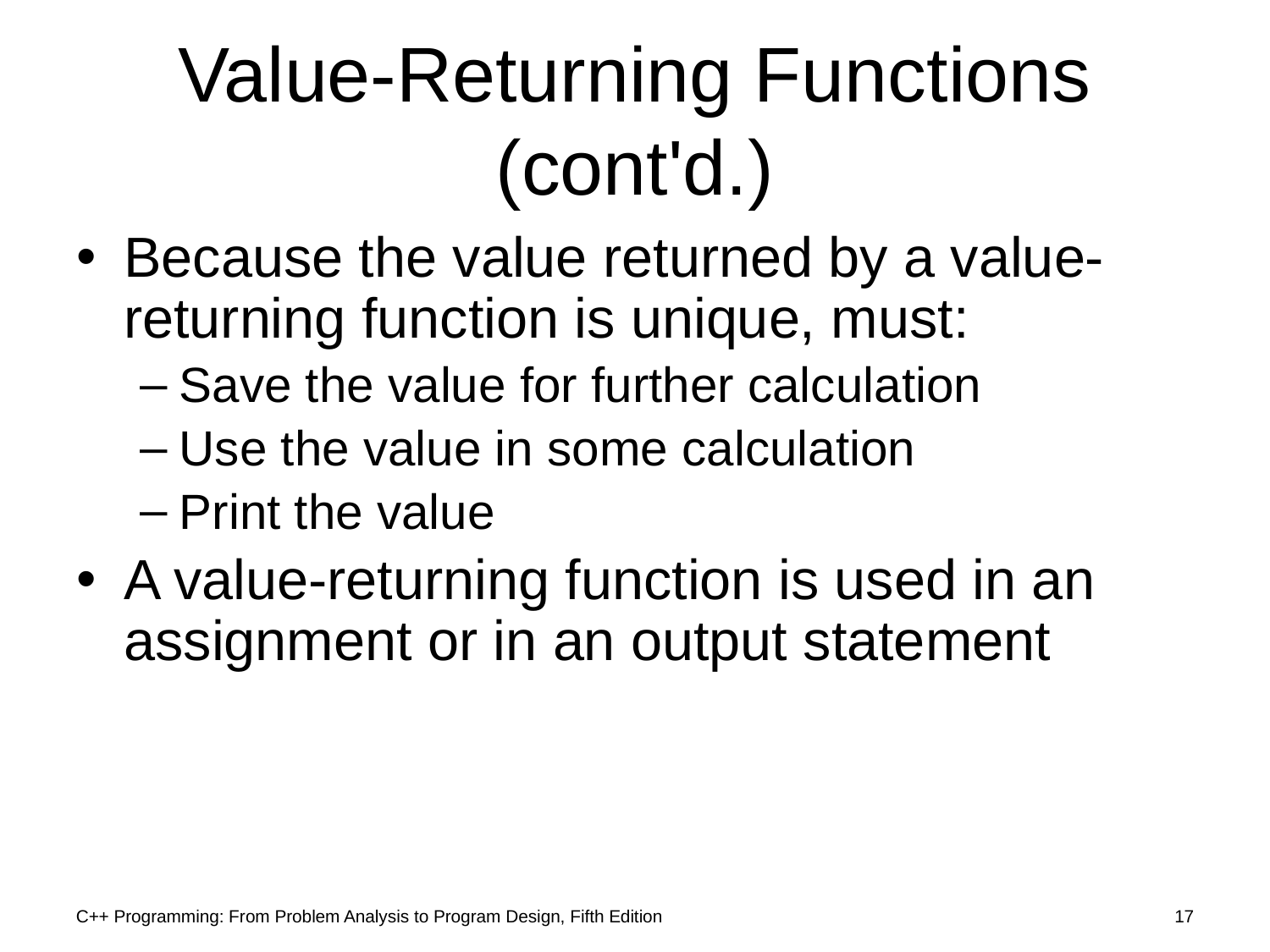

# Value-Returning Functions (cont'd.)
Because the value returned by a value-returning function is unique, must:
Save the value for further calculation
Use the value in some calculation
Print the value
A value-returning function is used in an assignment or in an output statement